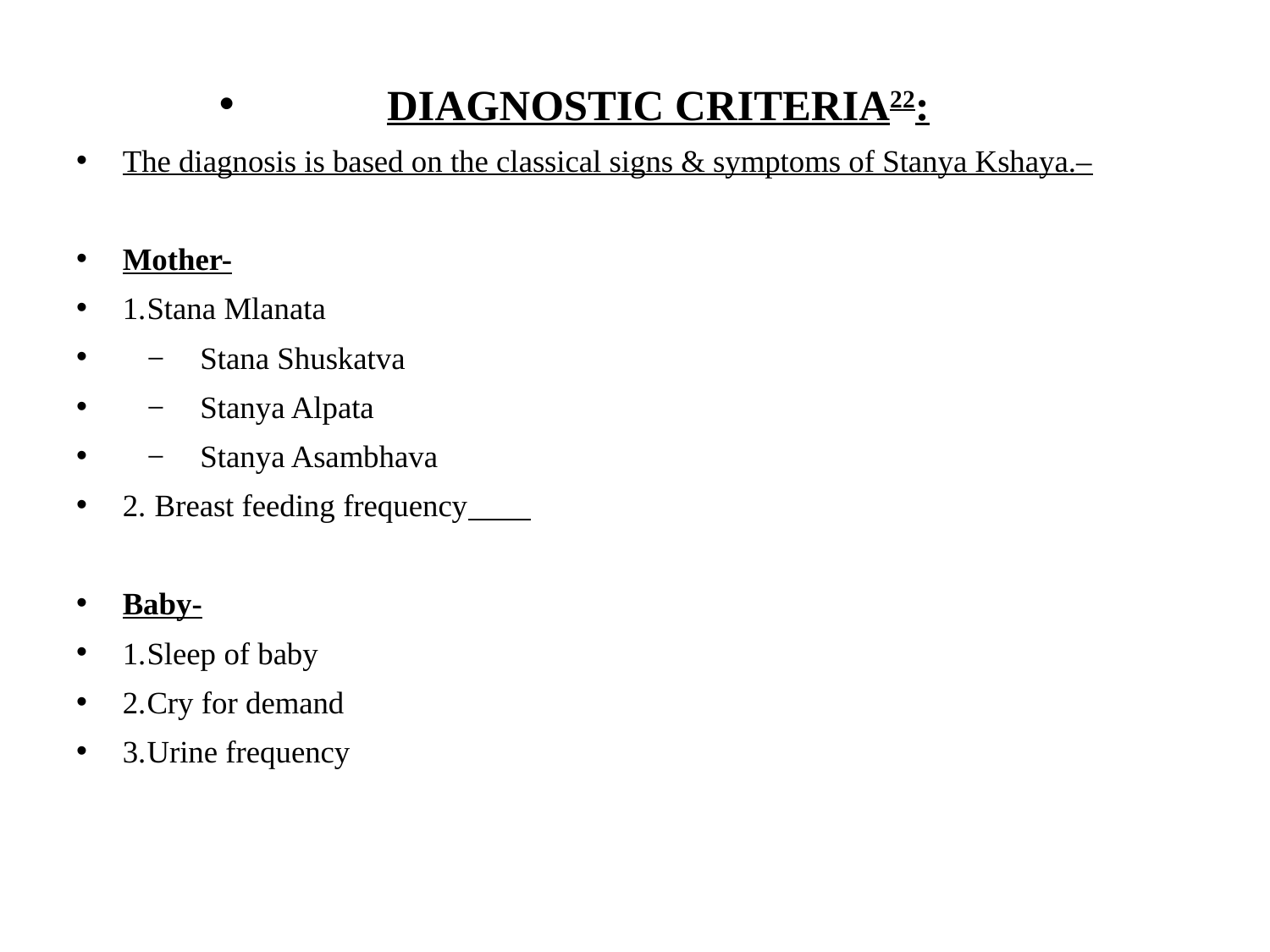

DIAGNOSTIC CRITERIA22:
The diagnosis is based on the classical signs & symptoms of Stanya Kshaya.–

Mother-
1.	Stana Mlanata
	−	Stana Shuskatva
	−	Stanya Alpata
	−	Stanya Asambhava
2.	 Breast feeding frequency

Baby-
1.	Sleep of baby
2.	Cry for demand
3.	Urine frequency